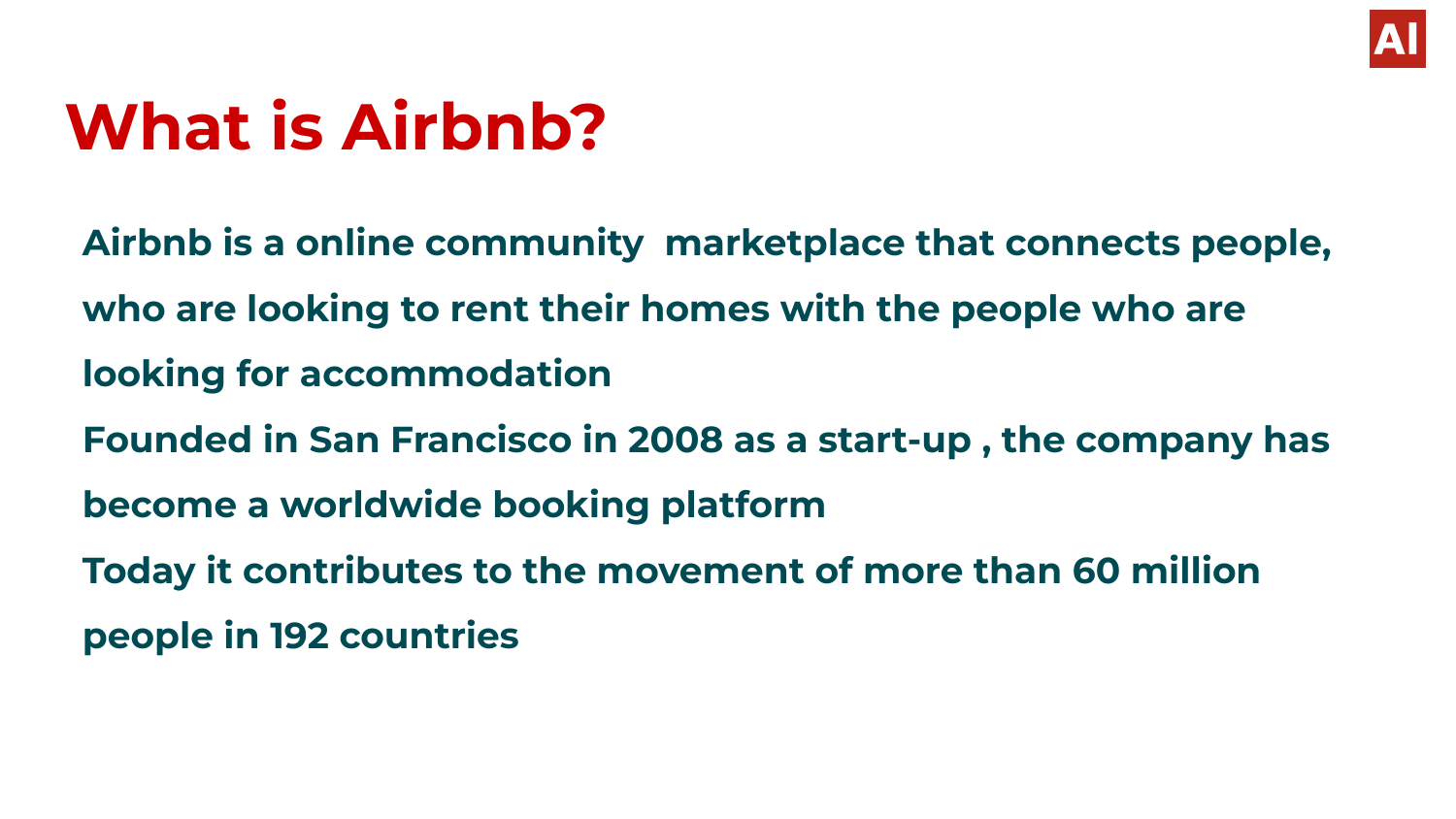

# What is Airbnb?
Airbnb is a online community  marketplace that connects people, who are looking to rent their homes with the people who are looking for accommodation
Founded in San Francisco in 2008 as a start-up , the company has become a worldwide booking platform
Today it contributes to the movement of more than 60 million people in 192 countries